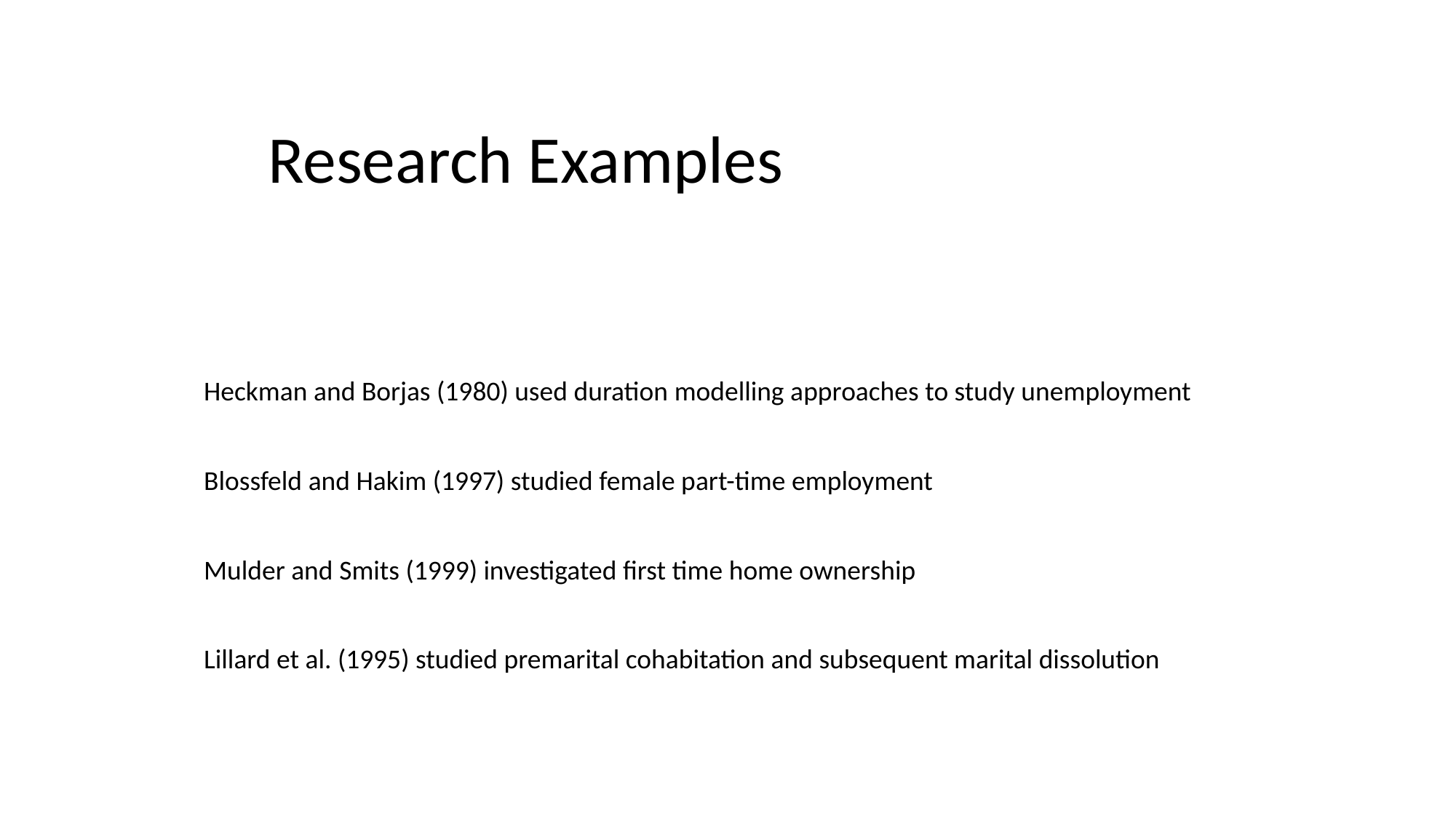

# Research Examples

Heckman and Borjas (1980) used duration modelling approaches to study unemployment

Blossfeld and Hakim (1997) studied female part-time employment

Mulder and Smits (1999) investigated first time home ownership

Lillard et al. (1995) studied premarital cohabitation and subsequent marital dissolution